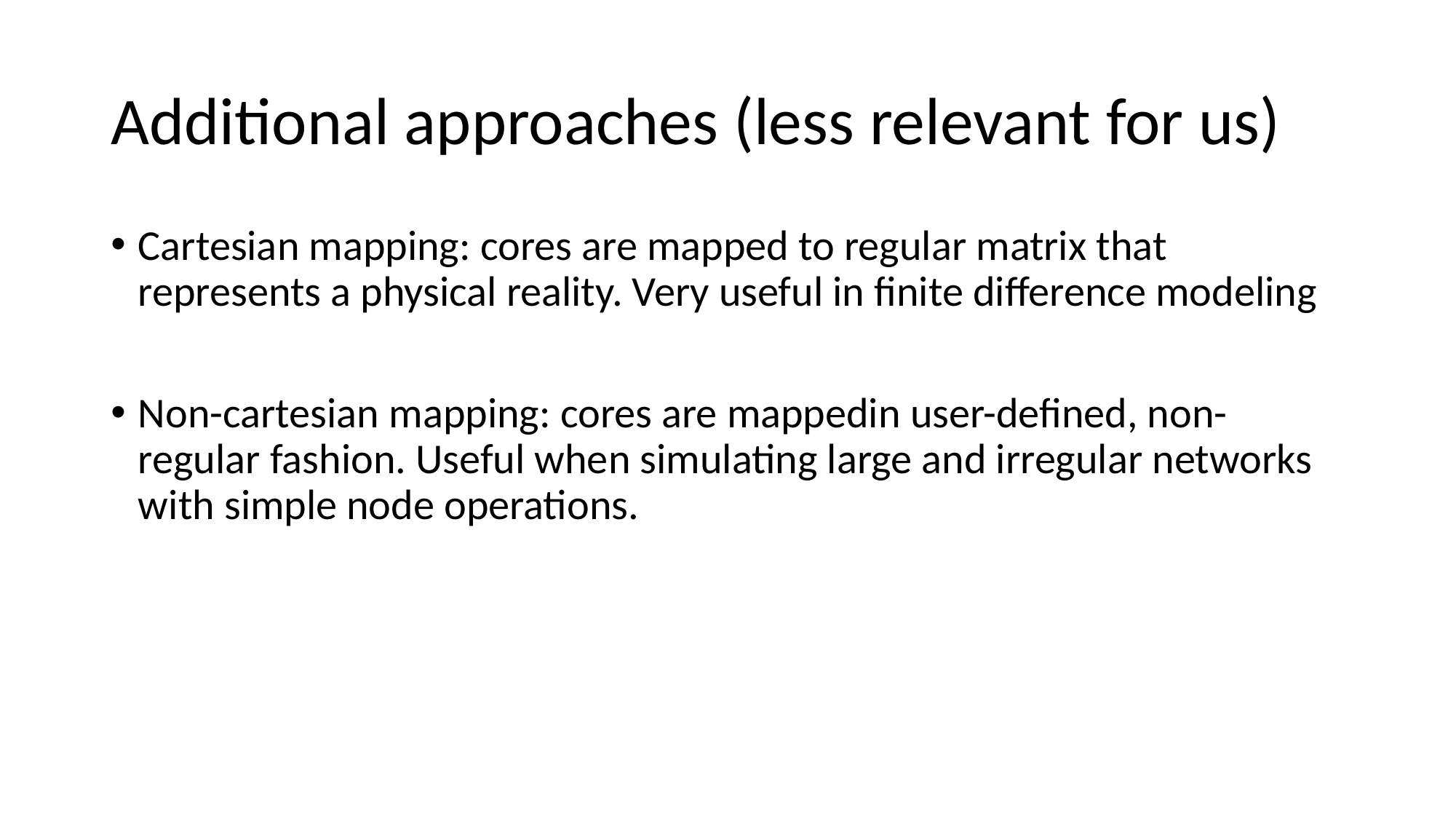

# Additional approaches (less relevant for us)
Cartesian mapping: cores are mapped to regular matrix that represents a physical reality. Very useful in finite difference modeling

Non-cartesian mapping: cores are mappedin user-defined, non-regular fashion. Useful when simulating large and irregular networks with simple node operations.